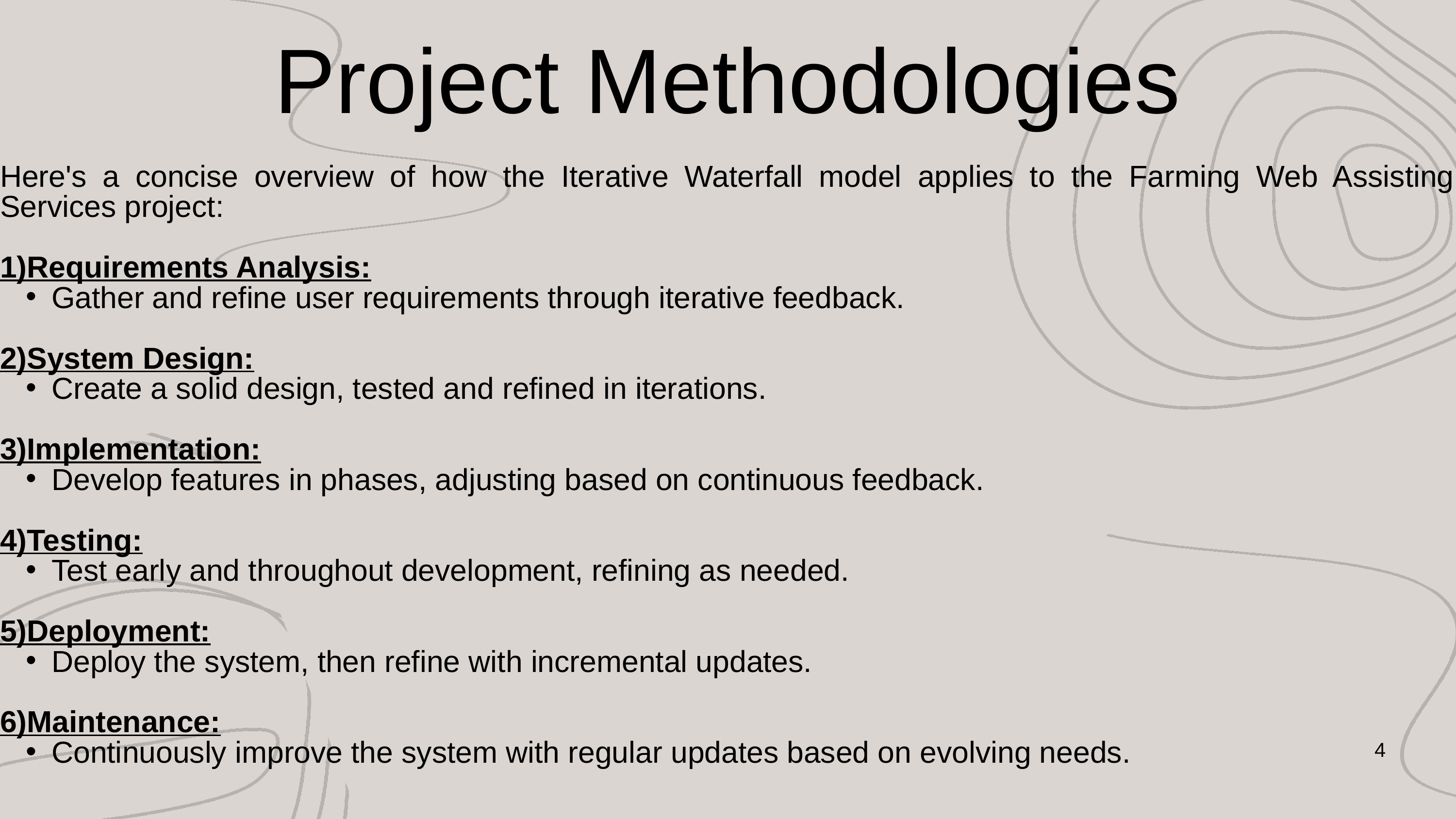

Project Methodologies
Here's a concise overview of how the Iterative Waterfall model applies to the Farming Web Assisting Services project:

1)Requirements Analysis:
Gather and refine user requirements through iterative feedback.

2)System Design:
Create a solid design, tested and refined in iterations.

3)Implementation:
Develop features in phases, adjusting based on continuous feedback.

4)Testing:
Test early and throughout development, refining as needed.

5)Deployment:
Deploy the system, then refine with incremental updates.

6)Maintenance:
Continuously improve the system with regular updates based on evolving needs.

4